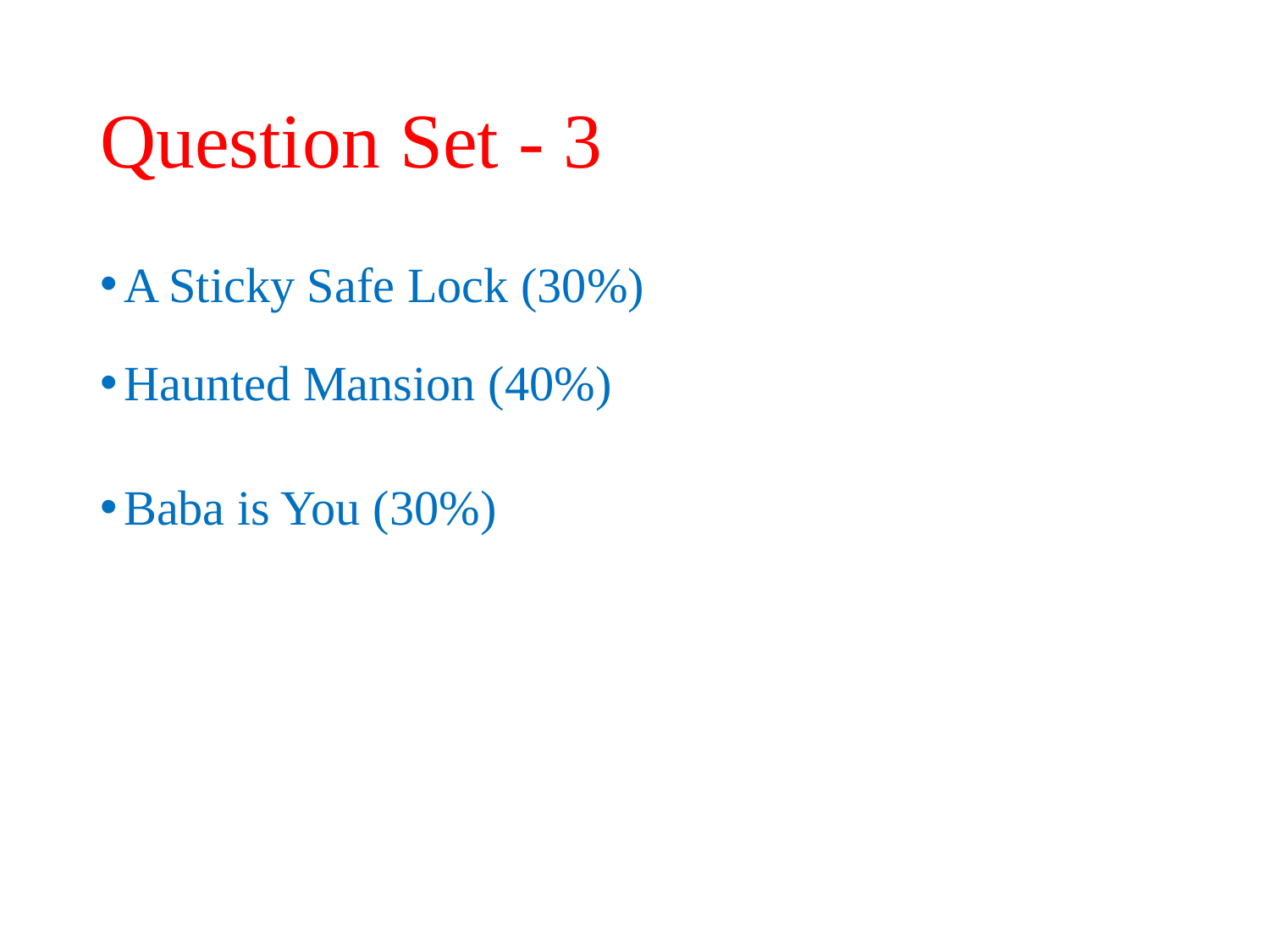

# Question Set - 3
A Sticky Safe Lock (30%)

Haunted Mansion (40%)

Baba is You (30%)